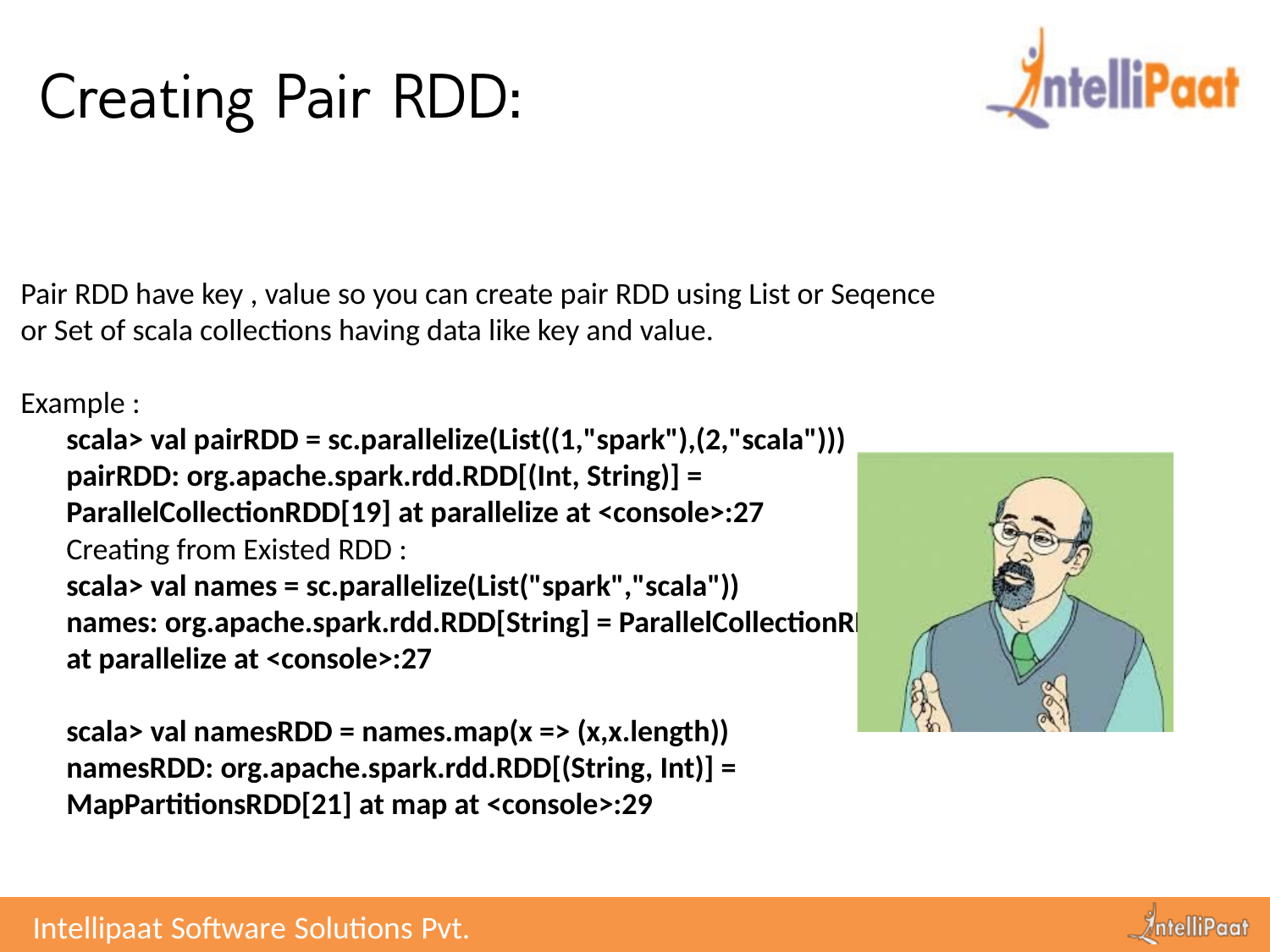

# Creating Pair RDD:
Pair RDD have key , value so you can create pair RDD using List or Seqence or Set of scala collections having data like key and value.

Example :
scala> val pairRDD = sc.parallelize(List((1,"spark"),(2,"scala")))
pairRDD: org.apache.spark.rdd.RDD[(Int, String)] = ParallelCollectionRDD[19] at parallelize at <console>:27
Creating from Existed RDD :
scala> val names = sc.parallelize(List("spark","scala"))
names: org.apache.spark.rdd.RDD[String] = ParallelCollectionRDD[20] at parallelize at <console>:27

scala> val namesRDD = names.map(x => (x,x.length))
namesRDD: org.apache.spark.rdd.RDD[(String, Int)] = MapPartitionsRDD[21] at map at <console>:29

Intellipaat Software Solutions Pvt. Ltd.